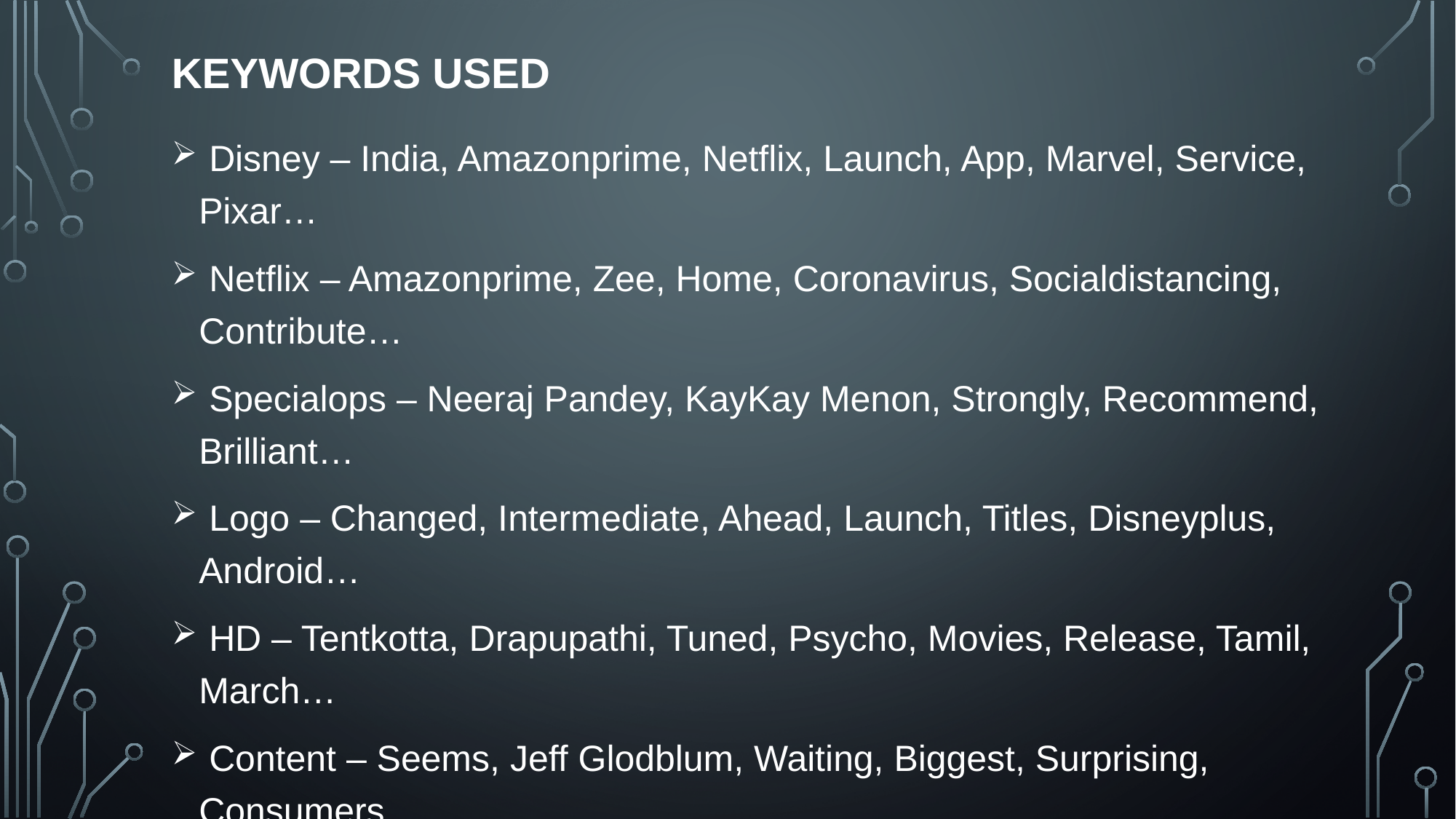

# KEYWORDS USED
 Disney – India, Amazonprime, Netflix, Launch, App, Marvel, Service, Pixar…
 Netflix – Amazonprime, Zee, Home, Coronavirus, Socialdistancing, Contribute…
 Specialops – Neeraj Pandey, KayKay Menon, Strongly, Recommend, Brilliant…
 Logo – Changed, Intermediate, Ahead, Launch, Titles, Disneyplus, Android…
 HD – Tentkotta, Drapupathi, Tuned, Psycho, Movies, Release, Tamil, March…
 Content – Seems, Jeff Glodblum, Waiting, Biggest, Surprising, Consumers…
 Digital – Ajay Devgn, Record, Highest, Paid, Distribution, Satellite, Rights…
 Airing – Enough, Wasn’t, Stuff, Editing, Clear, Modi, Fuck
 Staggering – Ratings, Rank, Effect, Tanhaji, Release
 Best – Expecting, Work, AgentFarooqAli, Tackerboy, Specialops, Worldcup…